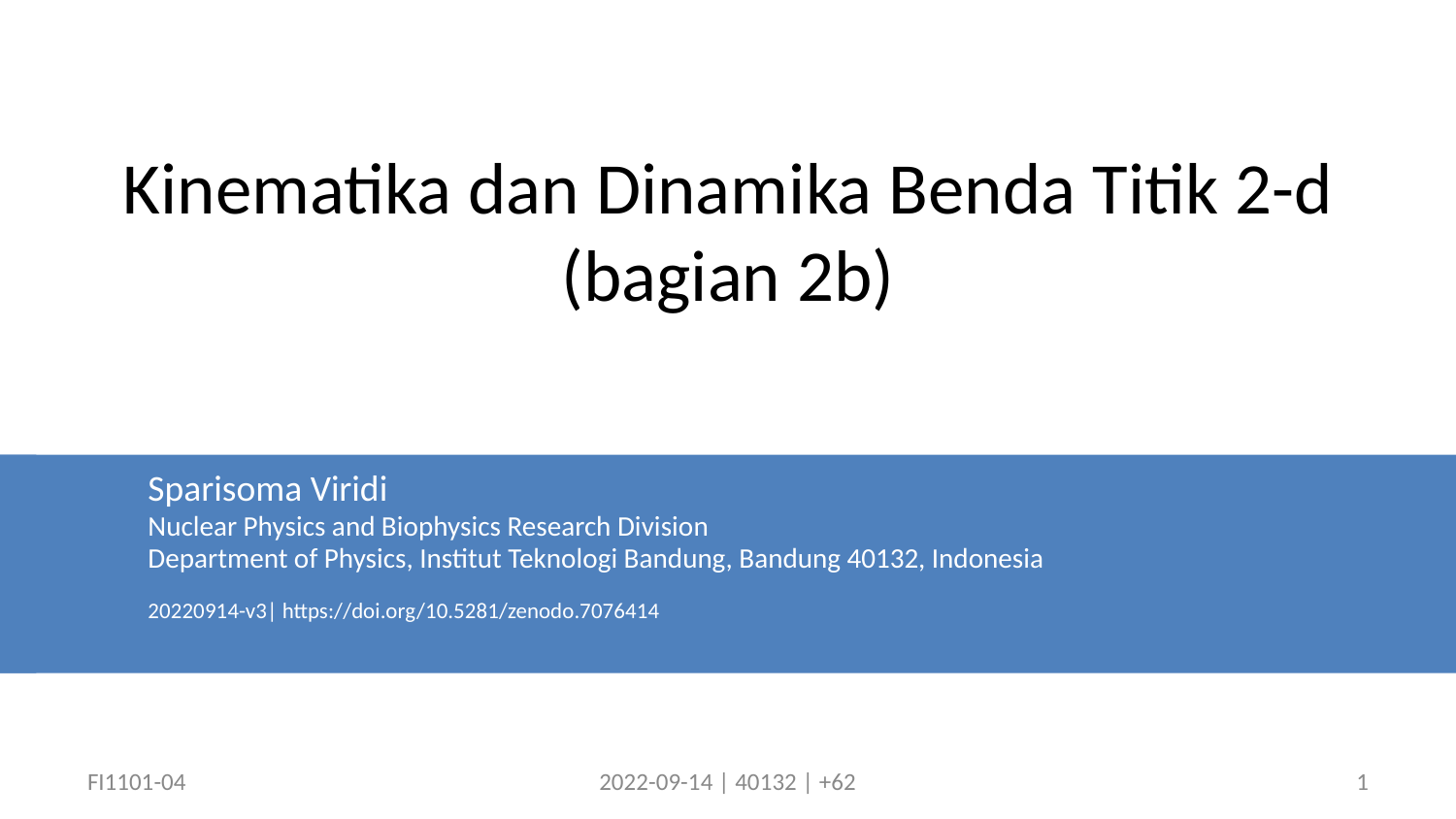

# Kinematika dan Dinamika Benda Titik 2-d (bagian 2b)

Sparisoma Viridi
Nuclear Physics and Biophysics Research Division
Department of Physics, Institut Teknologi Bandung, Bandung 40132, Indonesia

20220914-v3| https://doi.org/10.5281/zenodo.7076414

FI1101-04
2022-09-14 | 40132 | +62
1